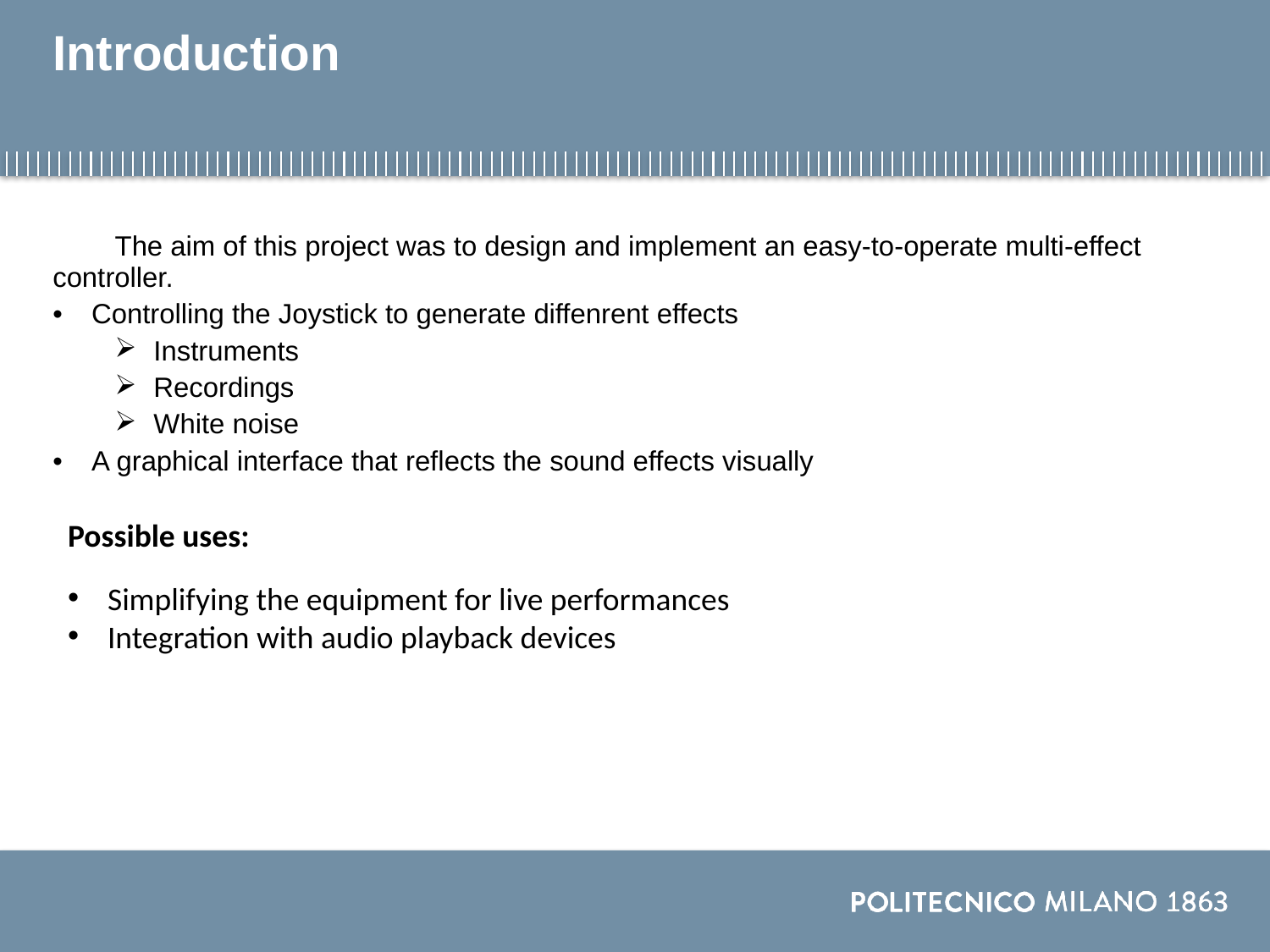

# Introduction

The aim of this project was to design and implement an easy-to-operate multi-effect controller.
Controlling the Joystick to generate diffenrent effects
Instruments
Recordings
White noise
A graphical interface that reflects the sound effects visually
Possible uses:
Simplifying the equipment for live performances
Integration with audio playback devices